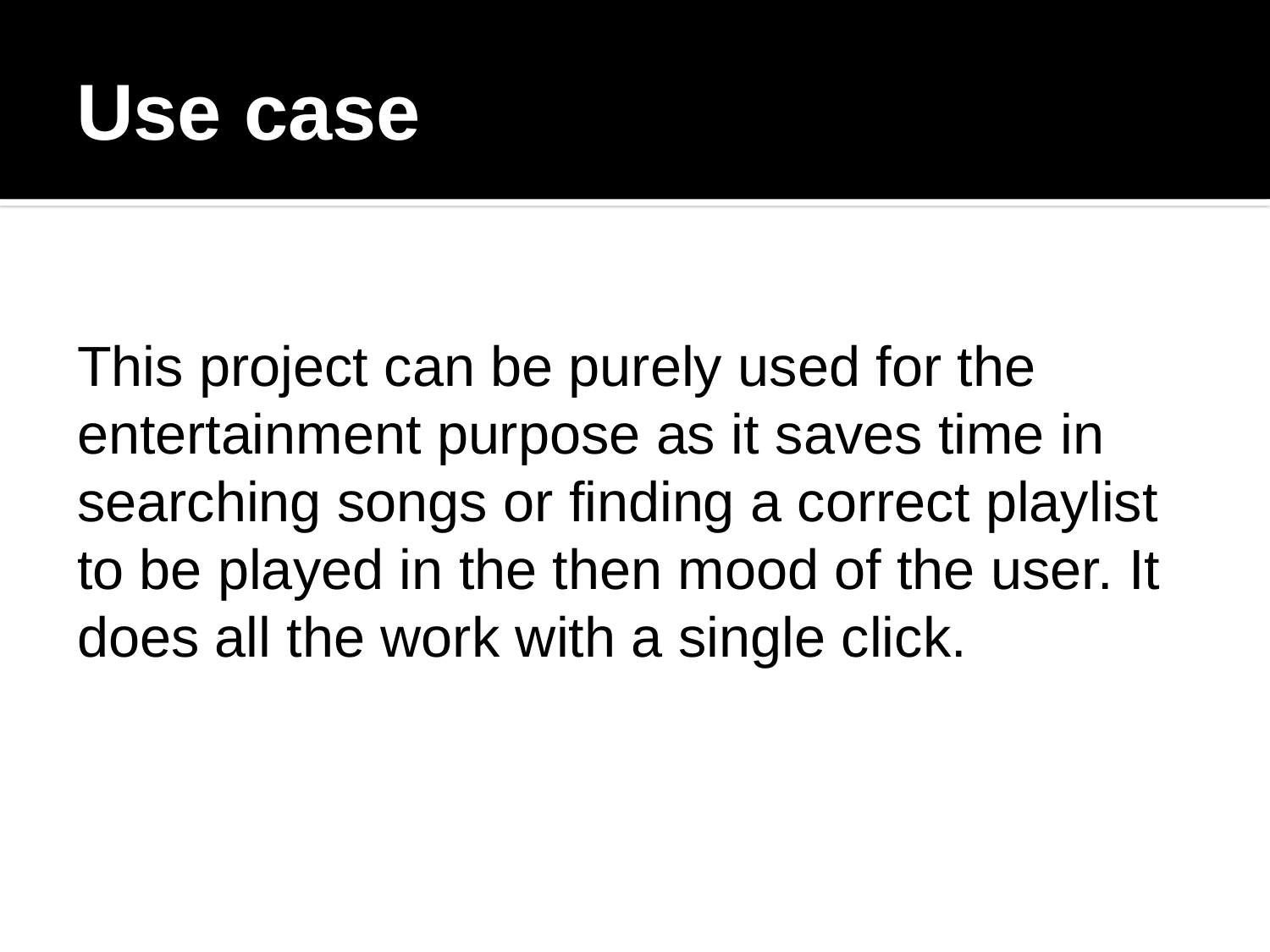

# Use case
This project can be purely used for the entertainment purpose as it saves time in searching songs or finding a correct playlist to be played in the then mood of the user. It does all the work with a single click.